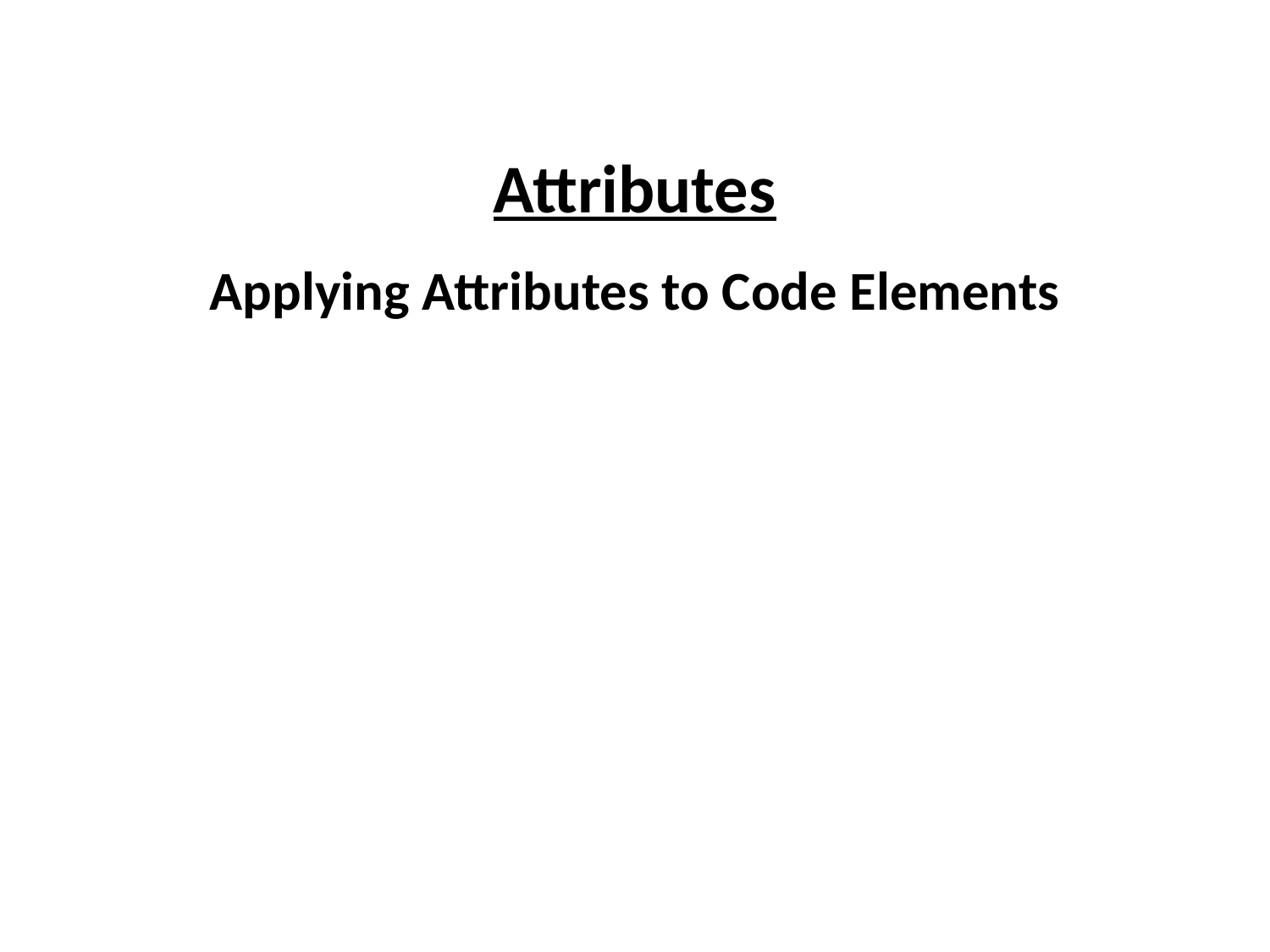

# Attributes
Applying Attributes to Code Elements